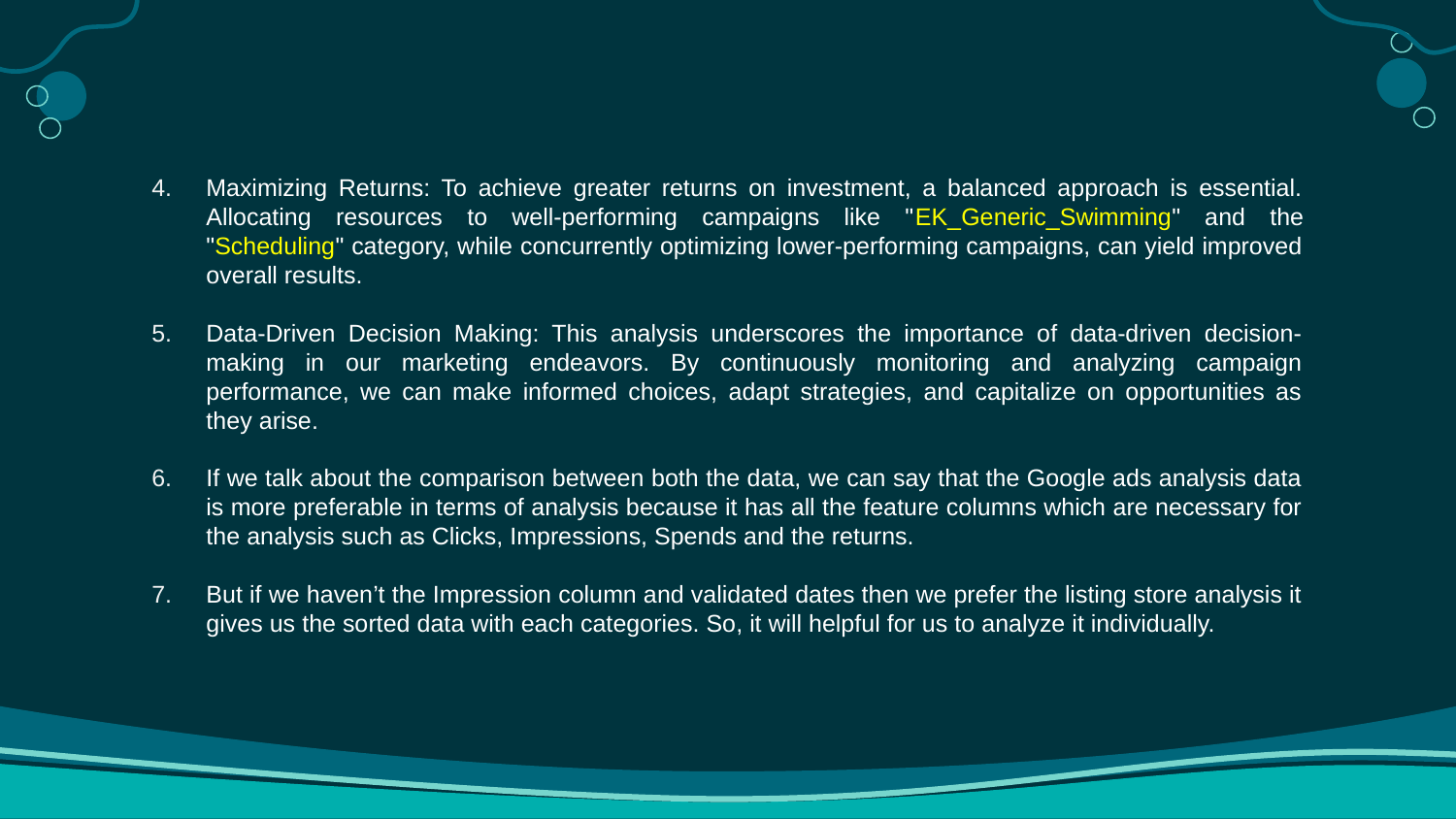

Maximizing Returns: To achieve greater returns on investment, a balanced approach is essential. Allocating resources to well-performing campaigns like "EK_Generic_Swimming" and the "Scheduling" category, while concurrently optimizing lower-performing campaigns, can yield improved overall results.

Data-Driven Decision Making: This analysis underscores the importance of data-driven decision-making in our marketing endeavors. By continuously monitoring and analyzing campaign performance, we can make informed choices, adapt strategies, and capitalize on opportunities as they arise.

If we talk about the comparison between both the data, we can say that the Google ads analysis data is more preferable in terms of analysis because it has all the feature columns which are necessary for the analysis such as Clicks, Impressions, Spends and the returns.

But if we haven’t the Impression column and validated dates then we prefer the listing store analysis it gives us the sorted data with each categories. So, it will helpful for us to analyze it individually.